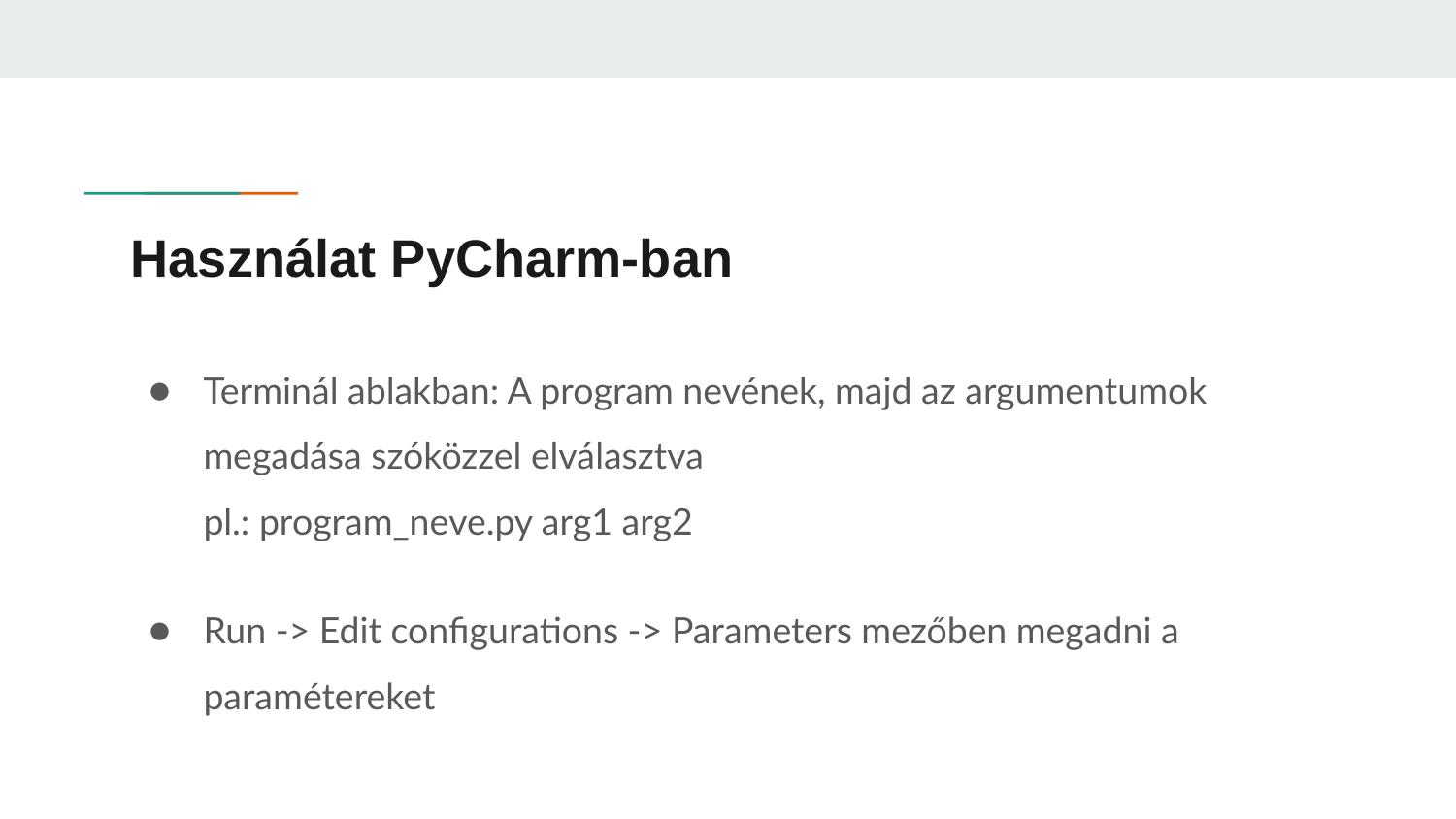

# Használat PyCharm-ban
Terminál ablakban: A program nevének, majd az argumentumok megadása szóközzel elválasztva
pl.: program_neve.py arg1 arg2
Run -> Edit configurations -> Parameters mezőben megadni a paramétereket